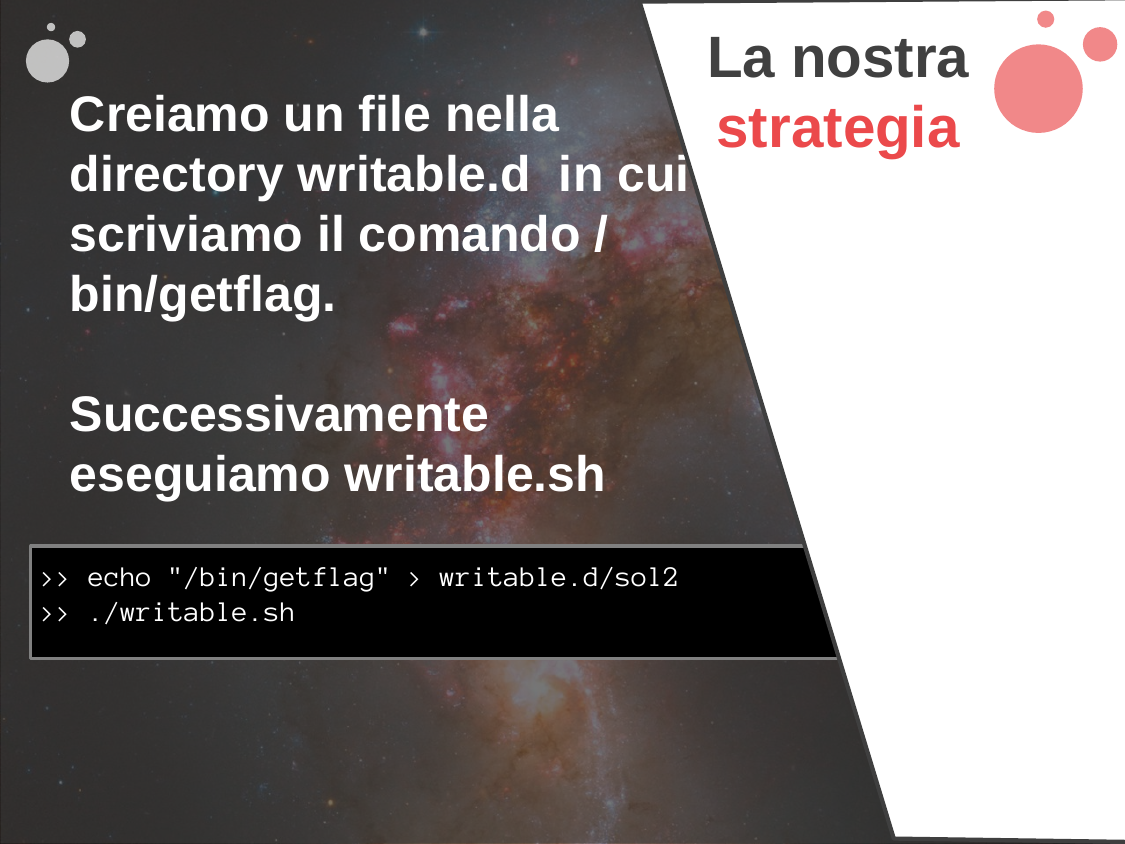

La nostra
strategia

Creiamo un file nella directory writable.d  in cui scriviamo il comando /bin/getflag.

Successivamente eseguiamo writable.sh

>> echo "/bin/getflag" > writable.d/sol2
>> ./writable.sh